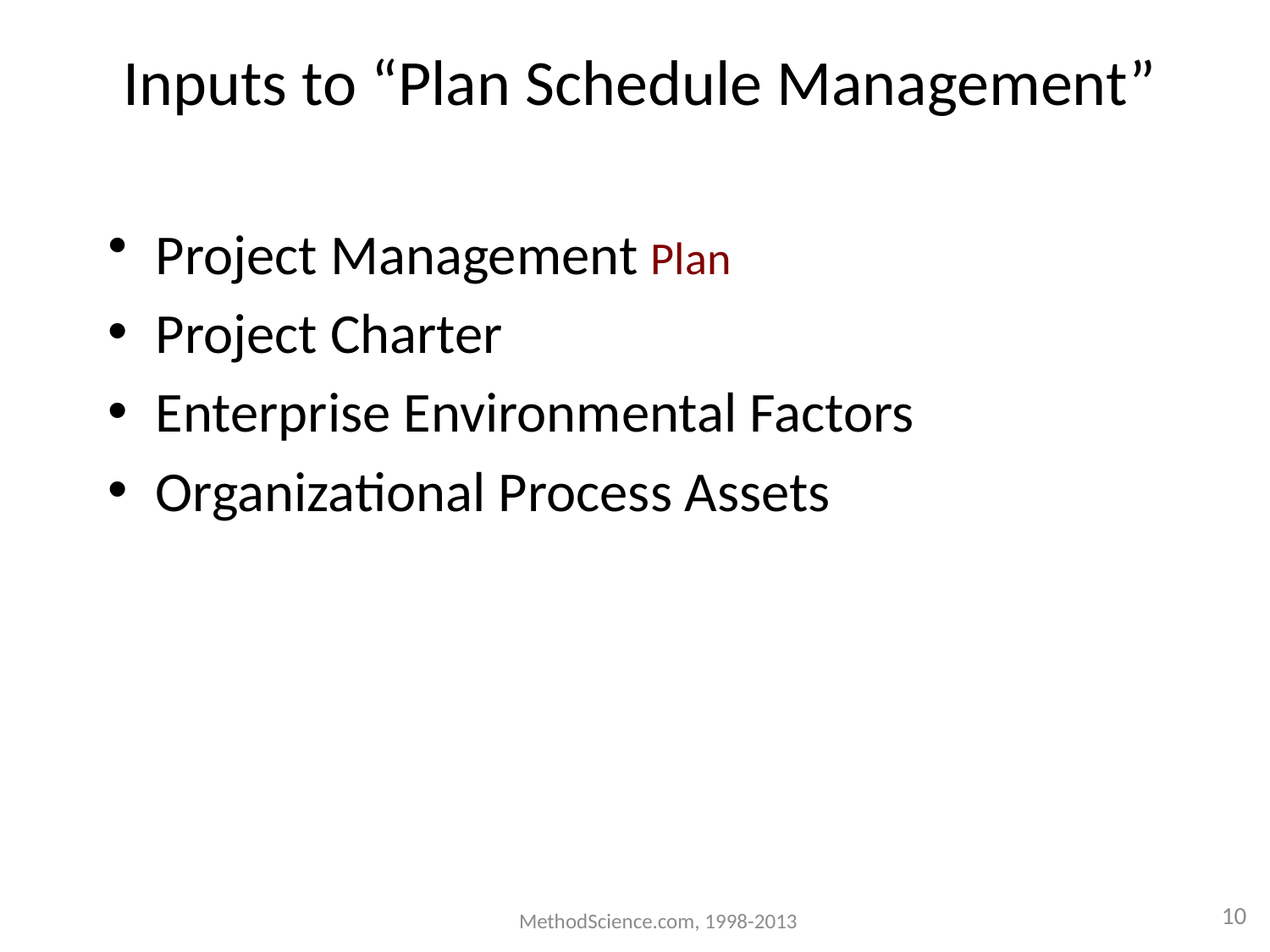

# Inputs to “Plan Schedule Management”

Project Management Plan
Project Charter
Enterprise Environmental Factors
Organizational Process Assets

MethodScience.com, 1998-2013
10